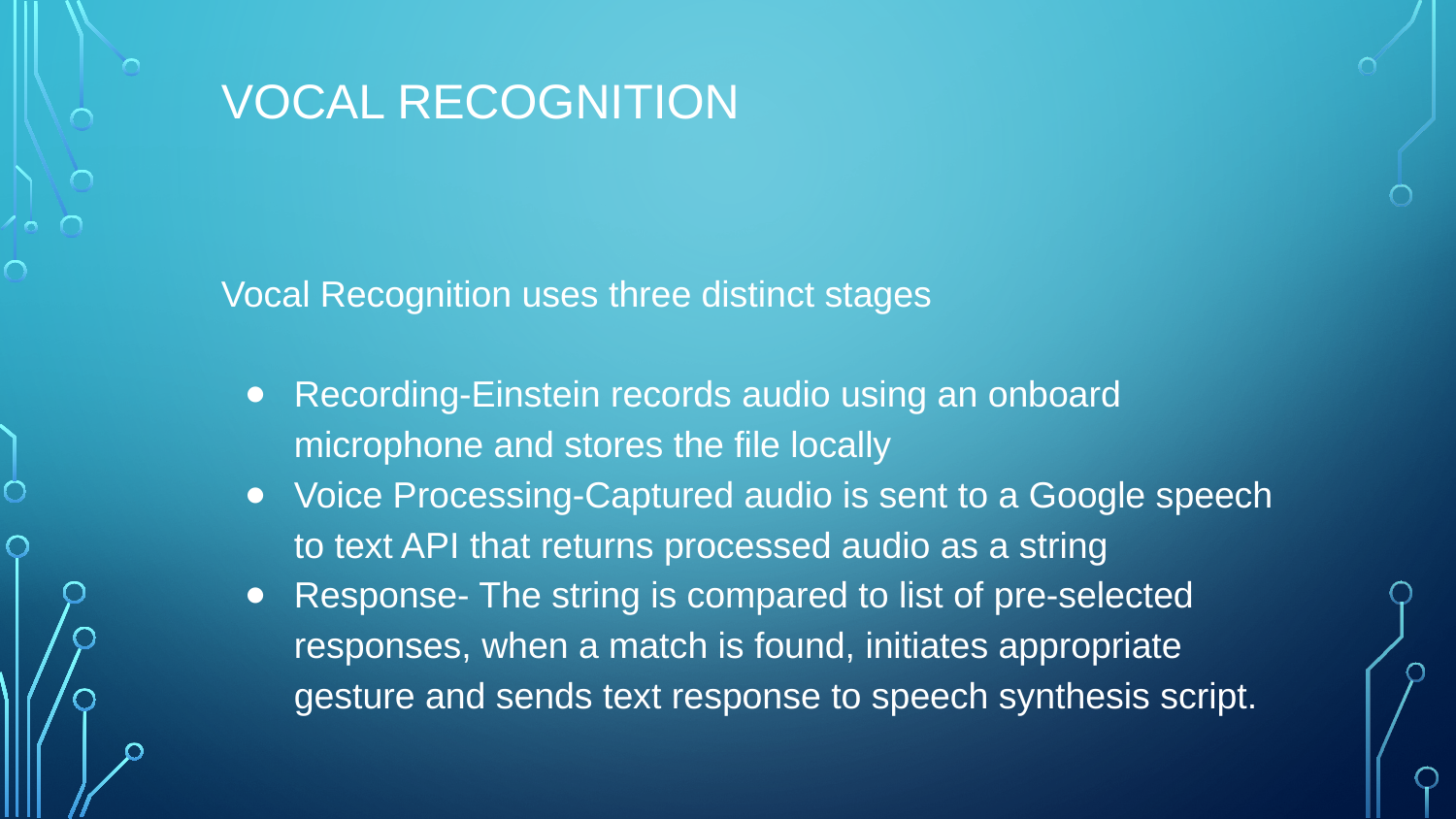

# VOCAL RECOGNITION
Vocal Recognition uses three distinct stages

Recording-Einstein records audio using an onboard microphone and stores the file locally
Voice Processing-Captured audio is sent to a Google speech to text API that returns processed audio as a string
Response- The string is compared to list of pre-selected responses, when a match is found, initiates appropriate gesture and sends text response to speech synthesis script.